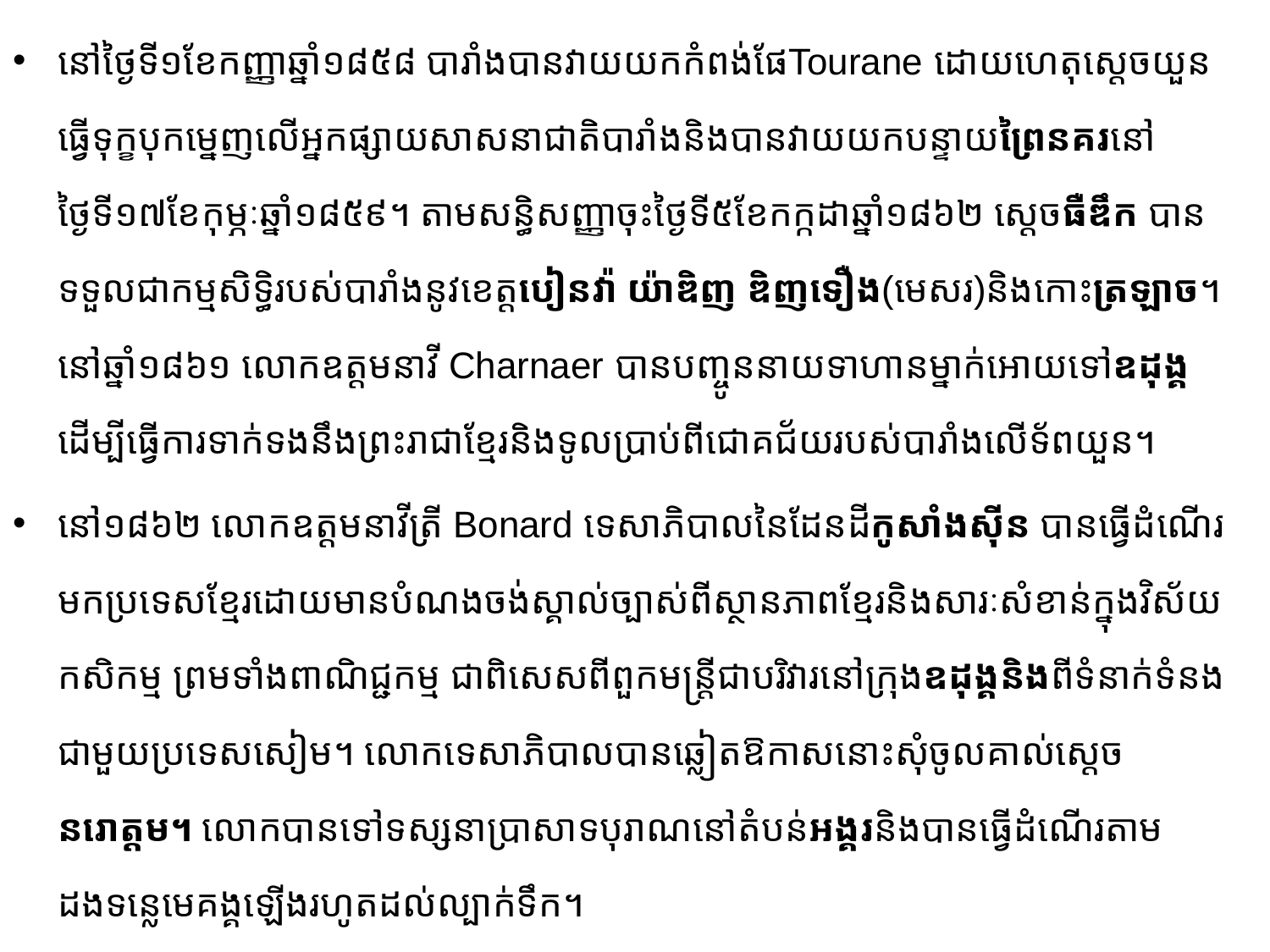

នៅថ្ងៃទី១ខែកញ្ញាឆ្នាំ១៨៥៨​ បារាំងបានវាយយកកំពង់ផែTourane​ ដោយហេតុ​ស្តេចយួន​ធ្វើទុក្ខ​បុក​ម្នេញ​លើអ្នកផ្សាយសាសនាជាតិបារាំងនិងបានវាយយកបន្ទាយព្រៃនគរនៅថ្ងៃទី១៧ខែកុម្ភៈឆ្នាំ១៨៥៩។ តាម​សន្ធិសញ្ញាចុះថ្ងៃទី៥​​ខែកក្កដាឆ្នាំ១៨៦២ ស្តេចធឺឌឹក បានទទួលជាកម្មសិទ្ធិរបស់បារាំងនូវខេត្តបៀនវ៉ា យ៉ាឌិញ ឌិញទឿង(មេសរ)និងកោះត្រឡាច។ នៅឆ្នាំ១៨៦១ លោកឧត្តមនាវី Charnaer បានបញ្ចូននាយទាហាន​ម្នាក់​​​អោយទៅឧដុង្គ ដើម្បីធ្វើការទាក់ទងនឹងព្រះរាជាខ្មែរនិងទូលប្រាប់ពីជោគជ័យរបស់បារាំងលើទ័ពយួន។
នៅ១៨៦២ លោកឧត្តមនាវីត្រី Bonard ទេសាភិបាលនៃដែនដីកូសាំងស៊ីន បានធ្វើដំណើរមក​ប្រទេស​ខ្មែរ​ដោយមានបំណងចង់ស្គាល់ច្បាស់ពីស្ថានភាពខ្មែរនិងសារៈសំខាន់ក្នុងវិស័យកសិកម្ម ព្រមទាំង​ពា​ណិជ្ជ​កម្ម ជាពិសេសពីពួកមន្ត្រីជាបរិវារនៅក្រុងឧដុង្គនិងពីទំនាក់ទំនងជាមួយប្រទេសសៀម។ លោក​ទេសា​ភិ​បាល​​បាន​ឆ្លៀត​ឱកាសនោះសុំចូលគាល់ស្តេចនរោត្តម។ លោកបានទៅទស្សនាប្រាសាទបុរាណ​នៅតំបន់អង្គរ​និងបានធ្វើ​ដំណើរតាមដងទន្លេមេគង្គឡើងរហូតដល់ល្បាក់ទឹក។